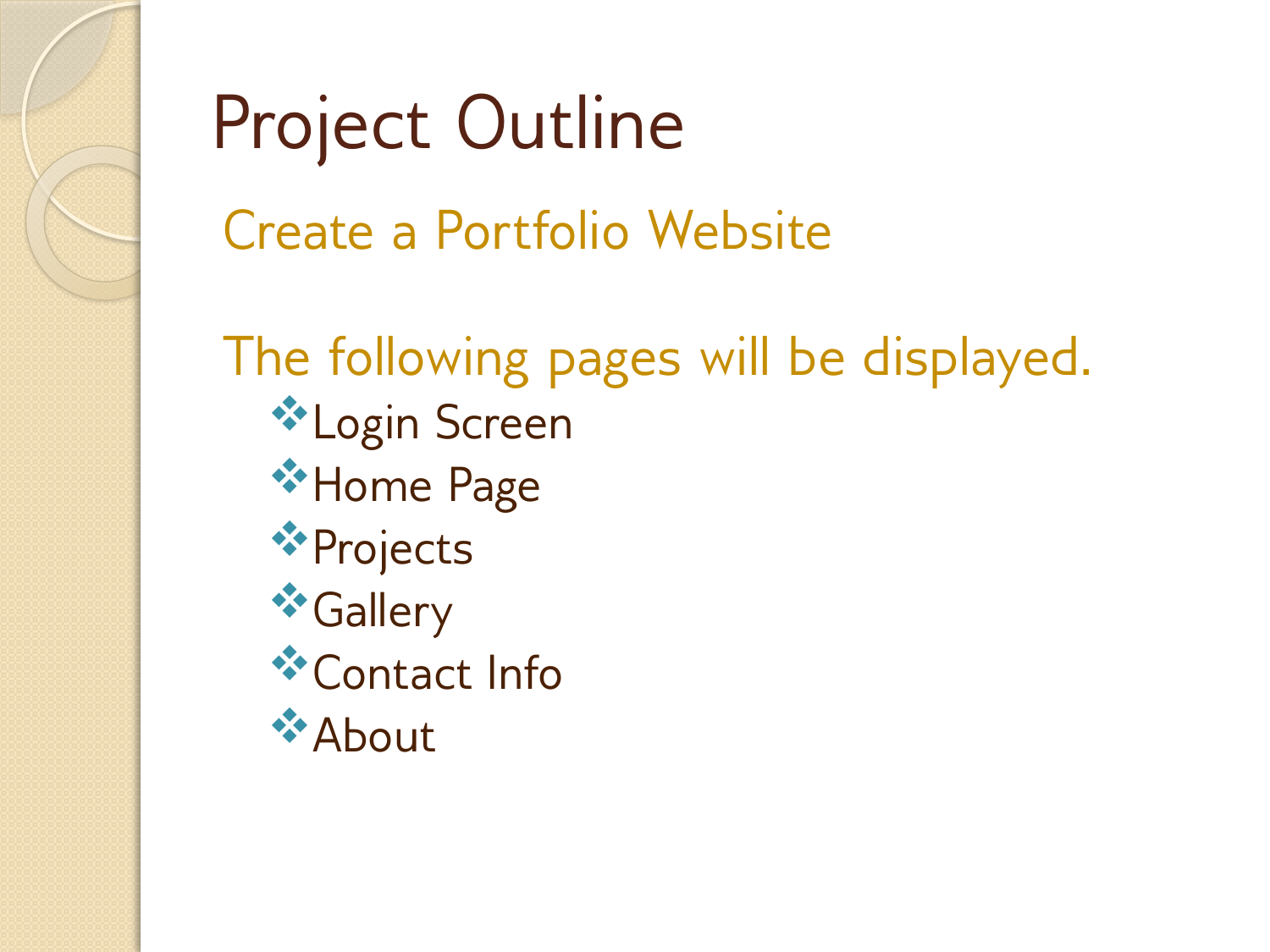

# Project Outline
Create a Portfolio Website

The following pages will be displayed.
Login Screen
Home Page
Projects
Gallery
Contact Info
About